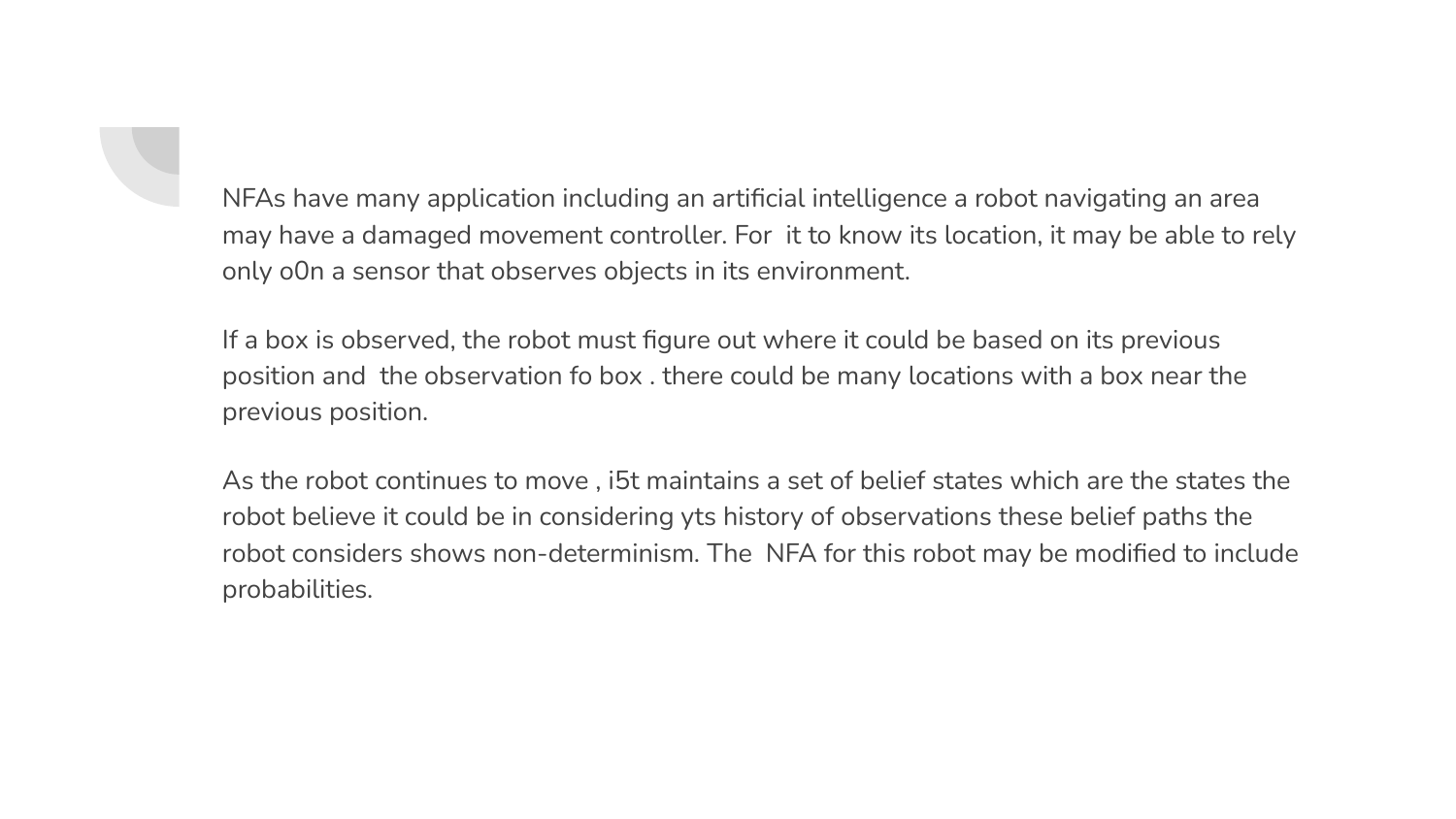

NFAs have many application including an artificial intelligence a robot navigating an area may have a damaged movement controller. For  it to know its location, it may be able to rely only o0n a sensor that observes objects in its environment.
If a box is observed, the robot must figure out where it could be based on its previous position and  the observation fo box . there could be many locations with a box near the previous position.
As the robot continues to move , i5t maintains a set of belief states which are the states the robot believe it could be in considering yts history of observations these belief paths the robot considers shows non-determinism. The  NFA for this robot may be modified to include probabilities.